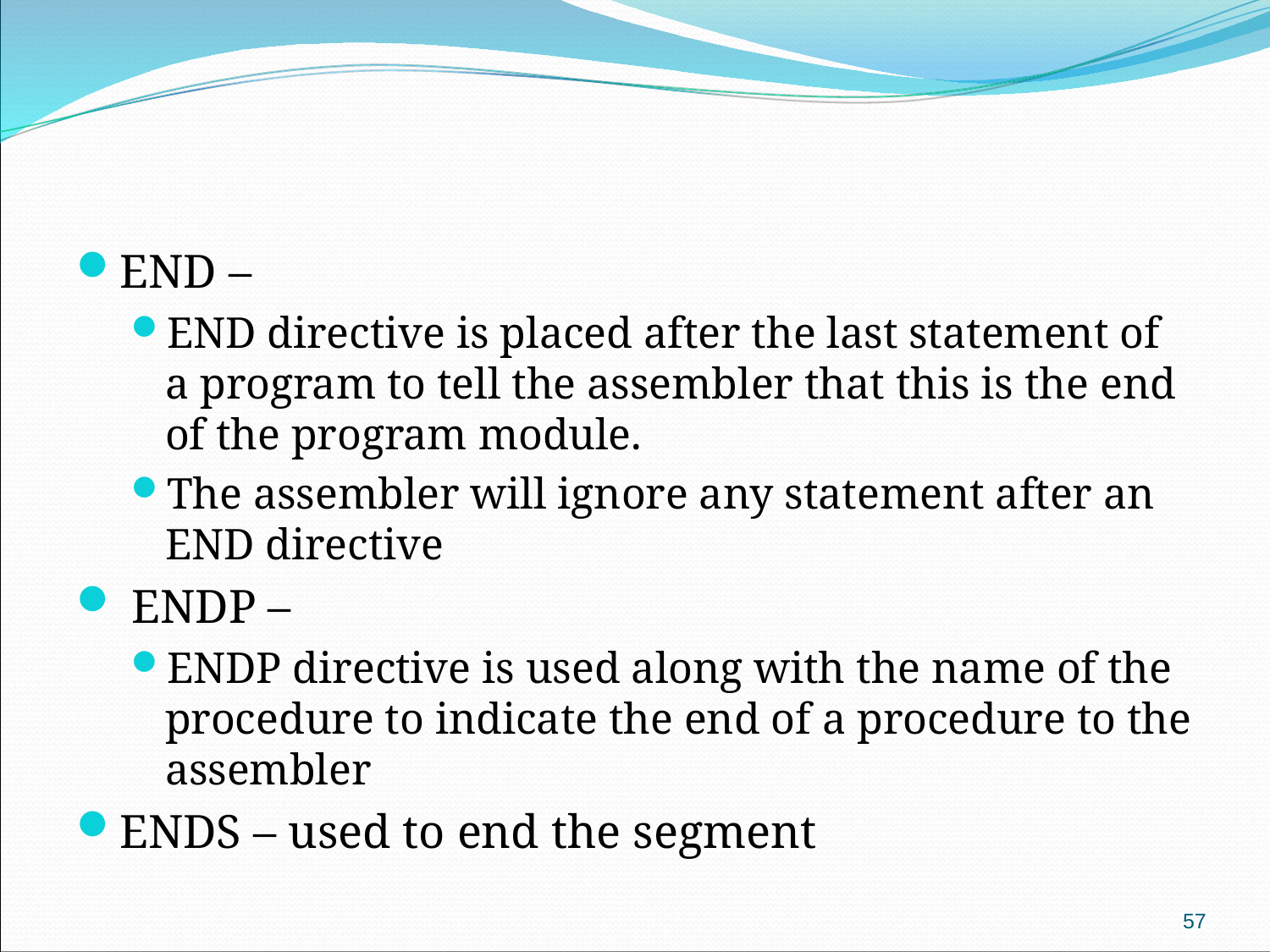

#
END –
END directive is placed after the last statement of a program to tell the assembler that this is the end of the program module.
The assembler will ignore any statement after an END directive
 ENDP –
ENDP directive is used along with the name of the procedure to indicate the end of a procedure to the assembler
ENDS – used to end the segment
2018/9/27
57